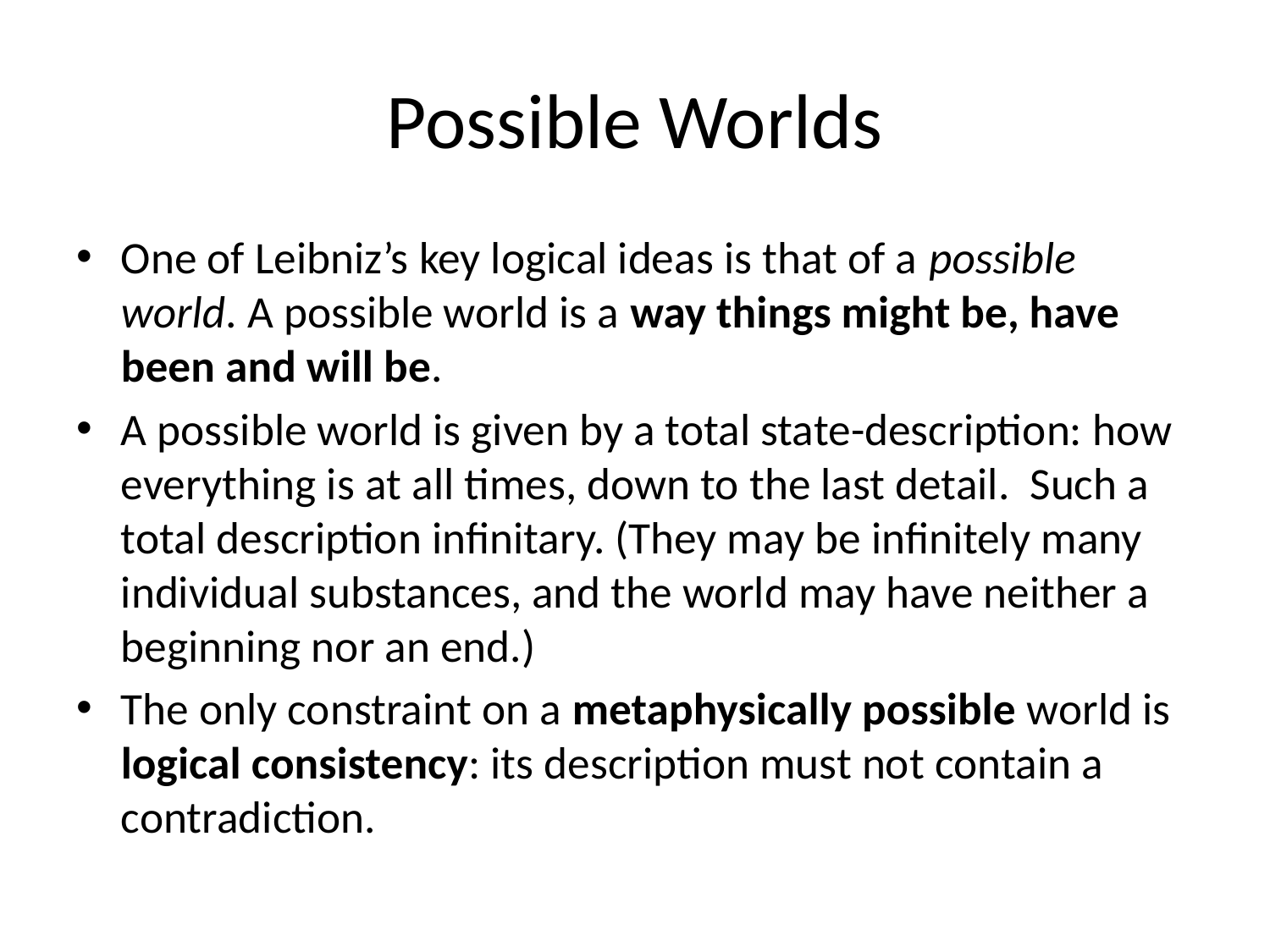

# Possible Worlds
One of Leibniz’s key logical ideas is that of a possible world. A possible world is a way things might be, have been and will be.
A possible world is given by a total state-description: how everything is at all times, down to the last detail.  Such a total description infinitary. (They may be infinitely many individual substances, and the world may have neither a beginning nor an end.)
The only constraint on a metaphysically possible world is logical consistency: its description must not contain a contradiction.